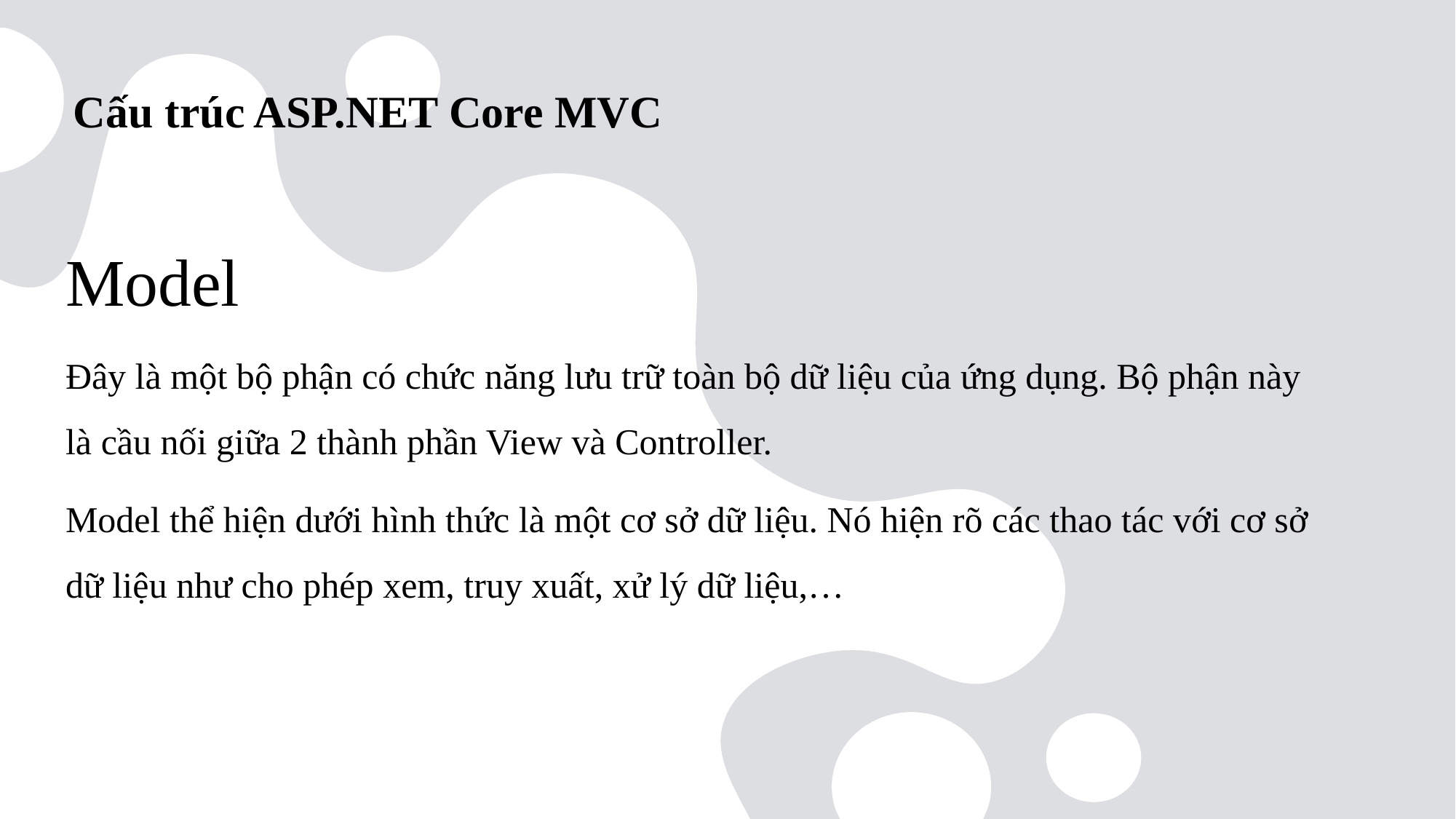

# Cấu trúc ASP.NET Core MVC
Model
Đây là một bộ phận có chức năng lưu trữ toàn bộ dữ liệu của ứng dụng. Bộ phận này là cầu nối giữa 2 thành phần View và Controller.
Model thể hiện dưới hình thức là một cơ sở dữ liệu. Nó hiện rõ các thao tác với cơ sở dữ liệu như cho phép xem, truy xuất, xử lý dữ liệu,…